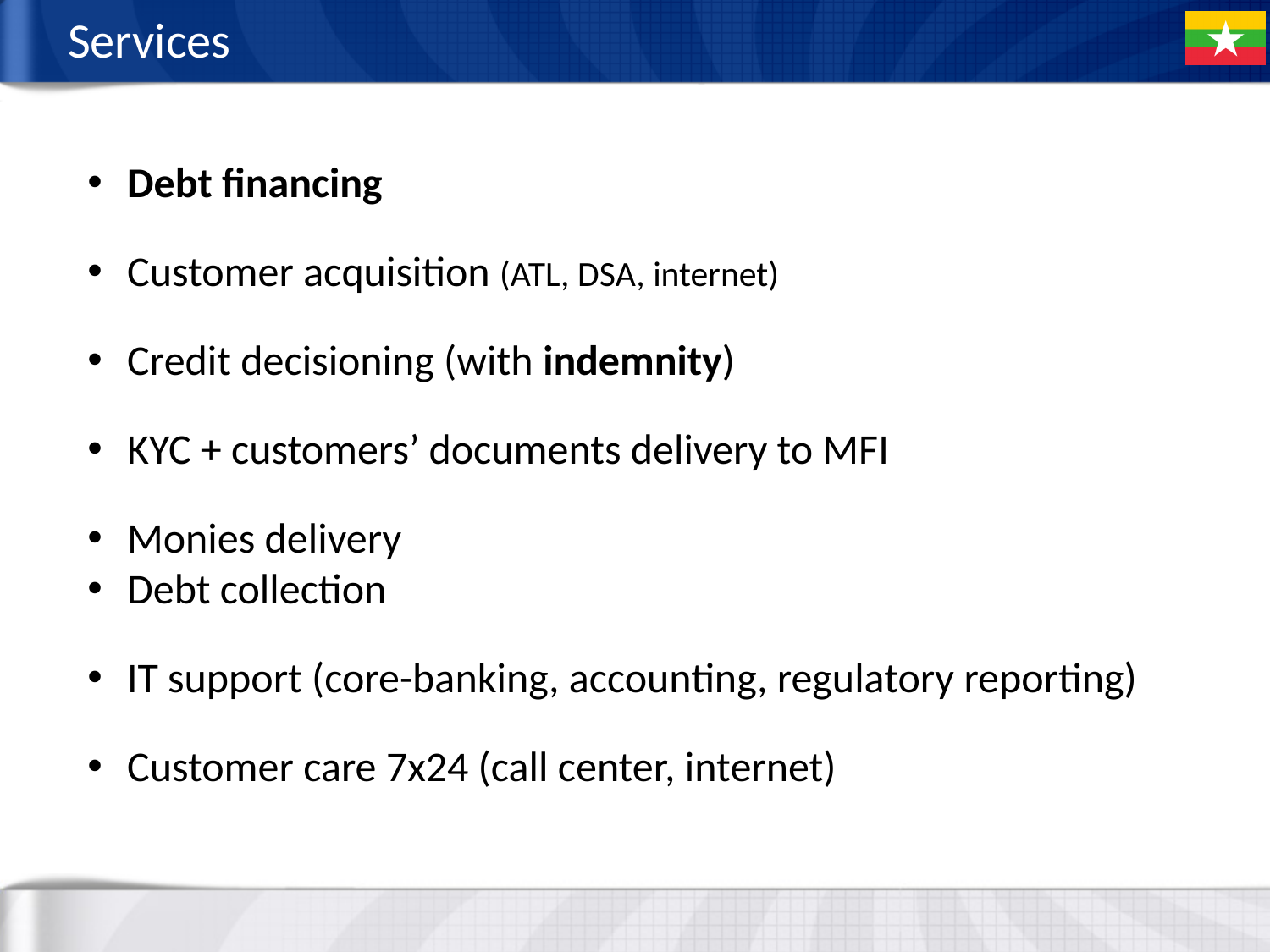

# Services
Debt financing

Customer acquisition (ATL, DSA, internet)

Credit decisioning (with indemnity)

KYC + customers’ documents delivery to MFI

Monies delivery
Debt collection

IT support (core-banking, accounting, regulatory reporting)

Customer care 7x24 (call center, internet)